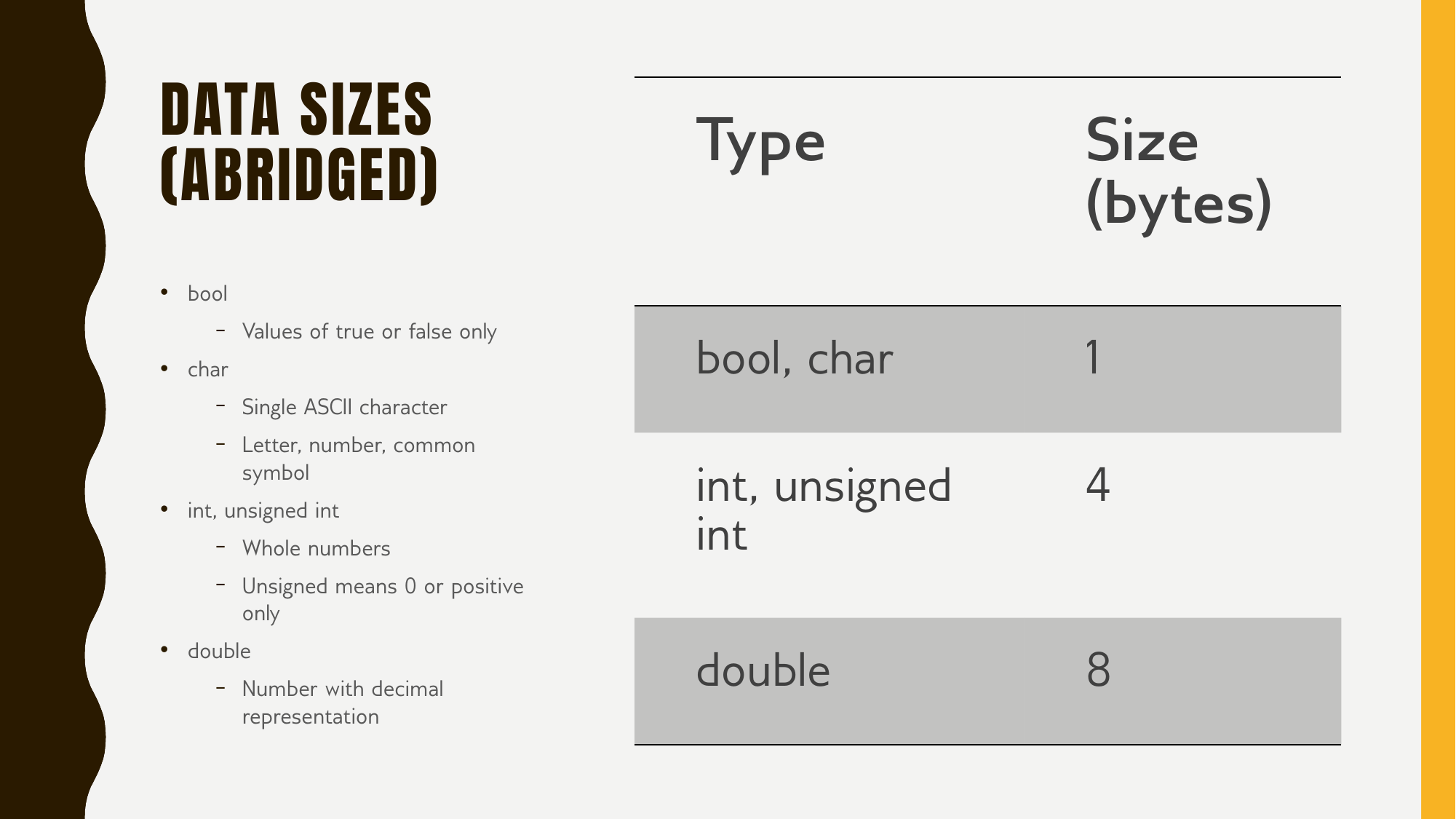

# Data Sizes (abridged)
| Type | Size (bytes) |
| --- | --- |
| bool, char | 1 |
| int, unsigned int | 4 |
| double | 8 |
bool
Values of true or false only
char
Single ASCII character
Letter, number, common symbol
int, unsigned int
Whole numbers
Unsigned means 0 or positive only
double
Number with decimal representation